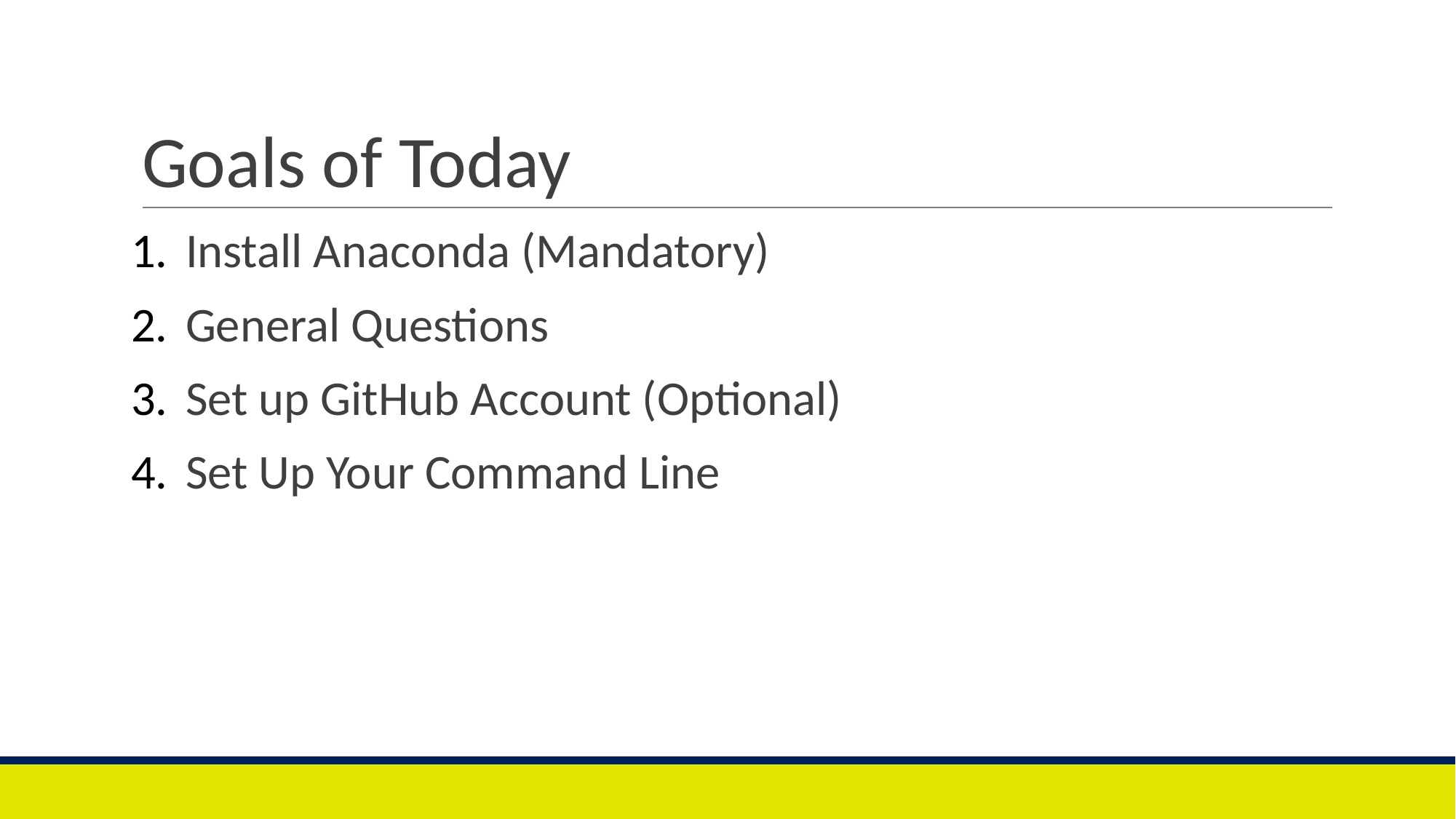

# Goals of Today
Install Anaconda (Mandatory)
General Questions
Set up GitHub Account (Optional)
Set Up Your Command Line